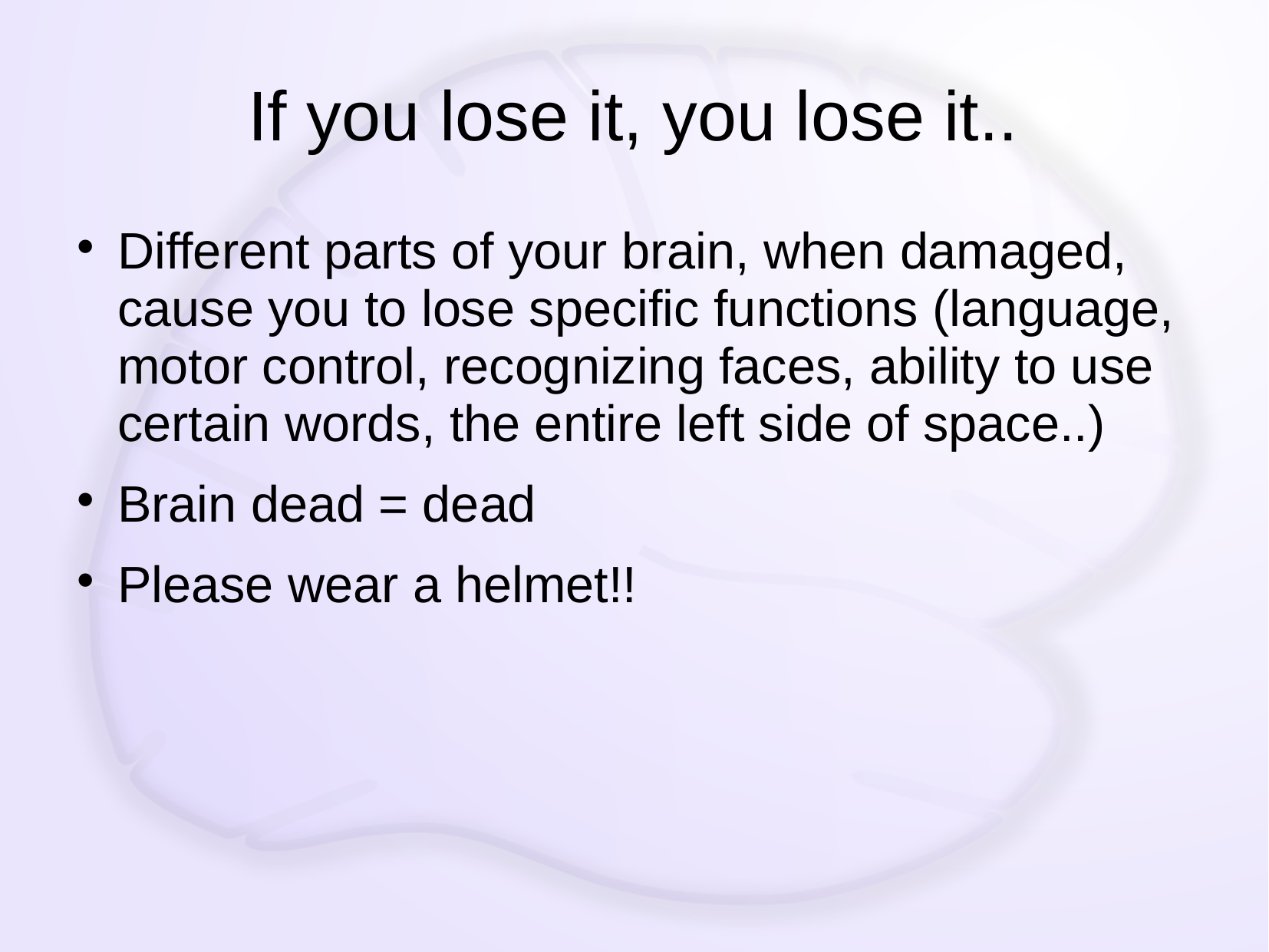

# If you lose it, you lose it..
Different parts of your brain, when damaged, cause you to lose specific functions (language, motor control, recognizing faces, ability to use certain words, the entire left side of space..)
Brain dead = dead
Please wear a helmet!!